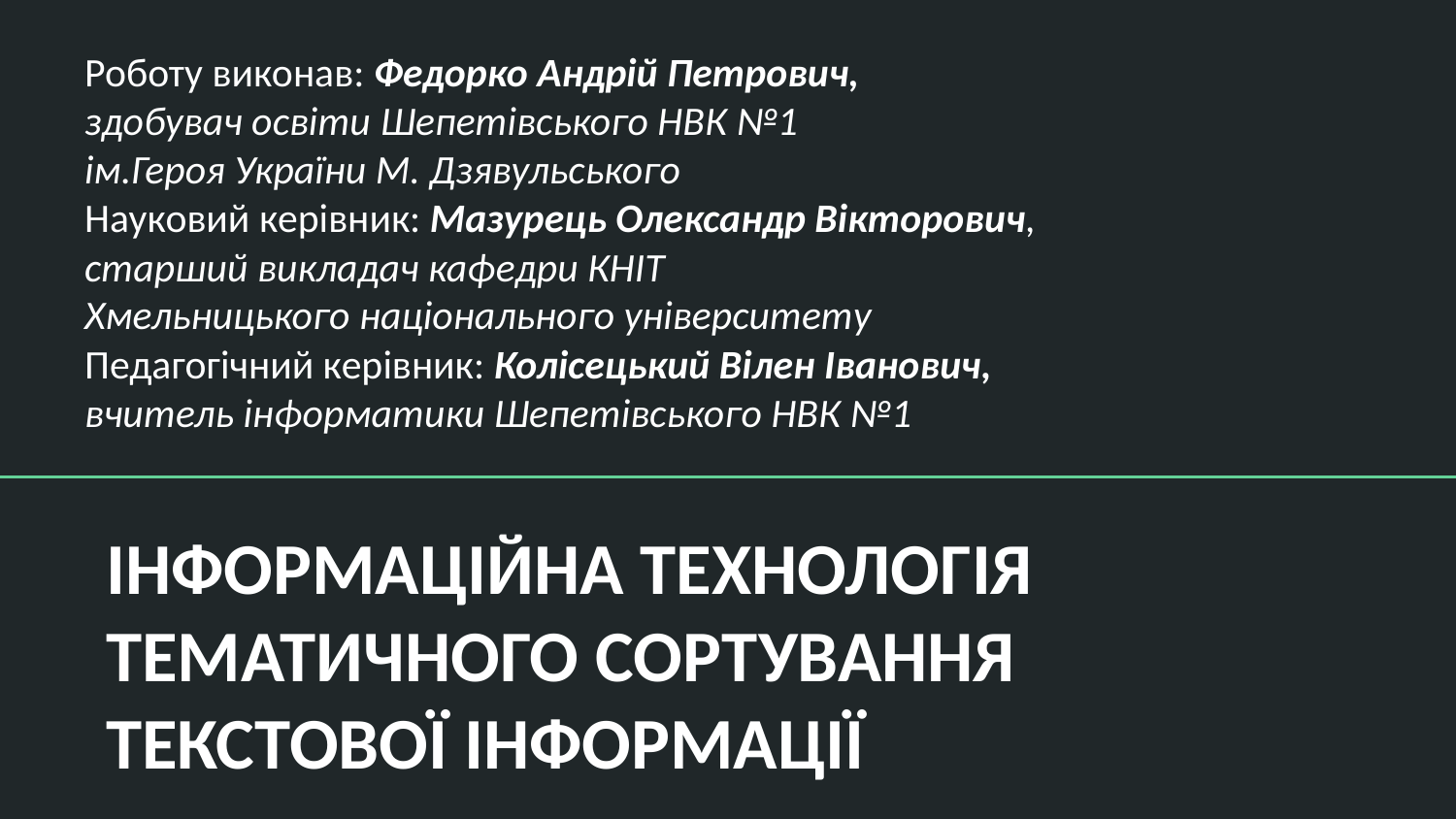

Роботу виконав: Федорко Андрій Петрович,
здобувач освіти Шепетівського НВК №1
ім.Героя України М. Дзявульського
Науковий керівник: Мазурець Олександр Вікторович,
старший викладач кафедри КНІТ
Хмельницького національного університету
Педагогічний керівник: Колісецький Вілен Іванович,
вчитель інформатики Шепетівського НВК №1
# ІНФОРМАЦІЙНА ТЕХНОЛОГІЯ ТЕМАТИЧНОГО СОРТУВАННЯ ТЕКСТОВОЇ ІНФОРМАЦІЇ